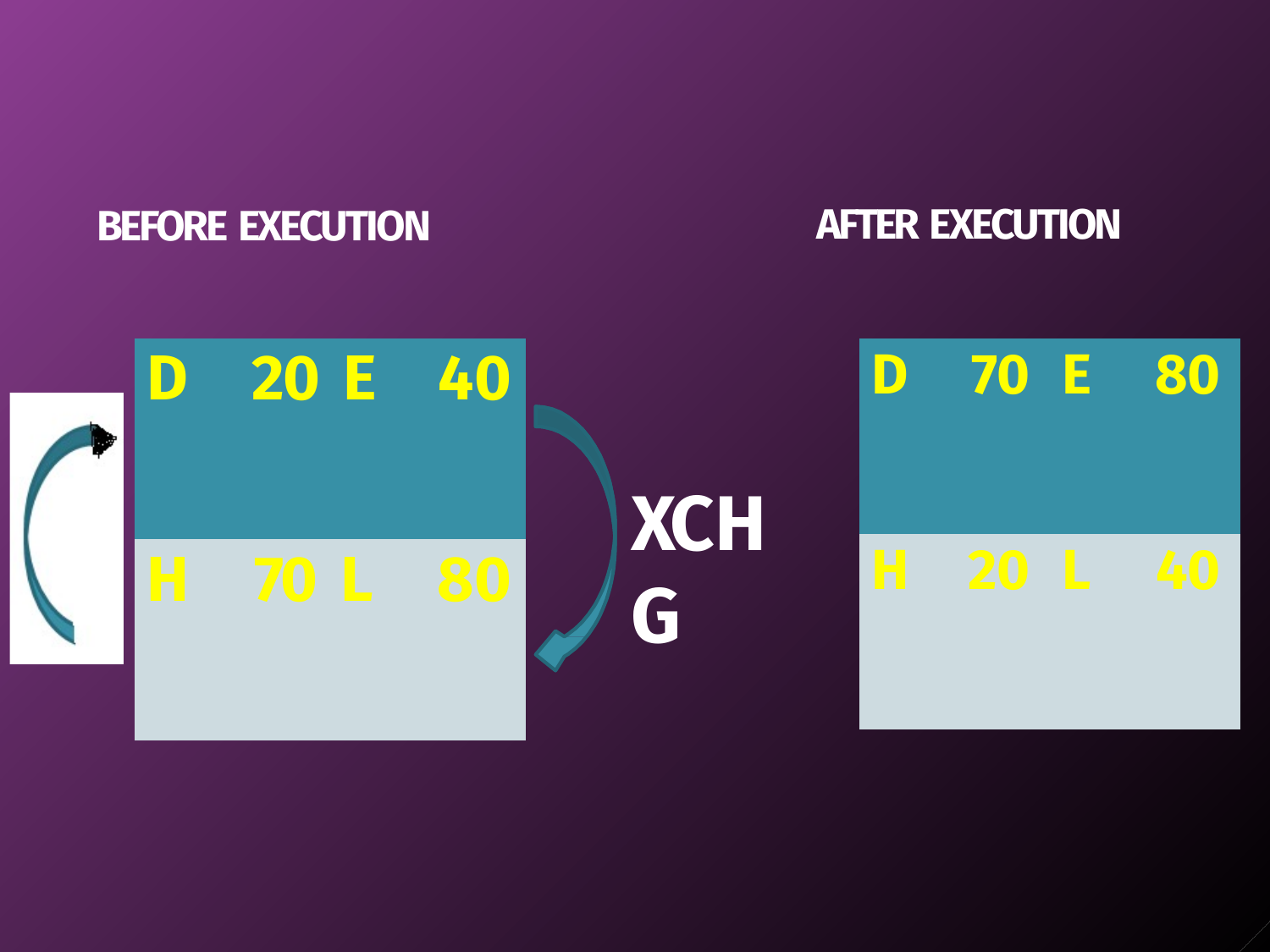

AFTER EXECUTION
# BEFORE EXECUTION
| D | 20 E | 40 |
| --- | --- | --- |
| H | 70 L | 80 |
| D | 70 | E | 80 |
| --- | --- | --- | --- |
| H | 20 | L | 40 |

XCHG